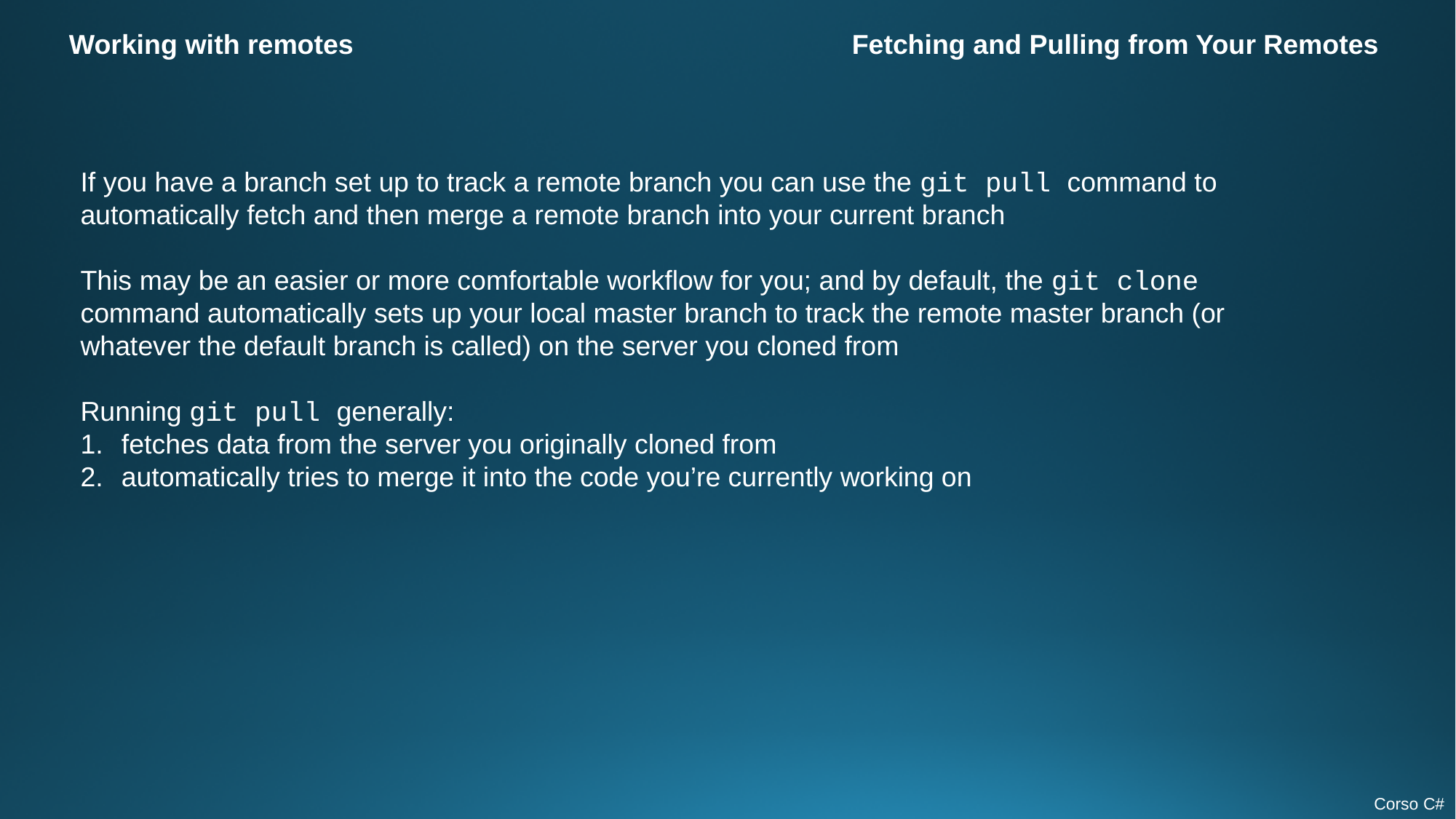

Working with remotes
Fetching and Pulling from Your Remotes
If you have a branch set up to track a remote branch you can use the git pull command to automatically fetch and then merge a remote branch into your current branch

This may be an easier or more comfortable workflow for you; and by default, the git clone command automatically sets up your local master branch to track the remote master branch (or whatever the default branch is called) on the server you cloned from

Running git pull generally:
fetches data from the server you originally cloned from
automatically tries to merge it into the code you’re currently working on
Corso C#